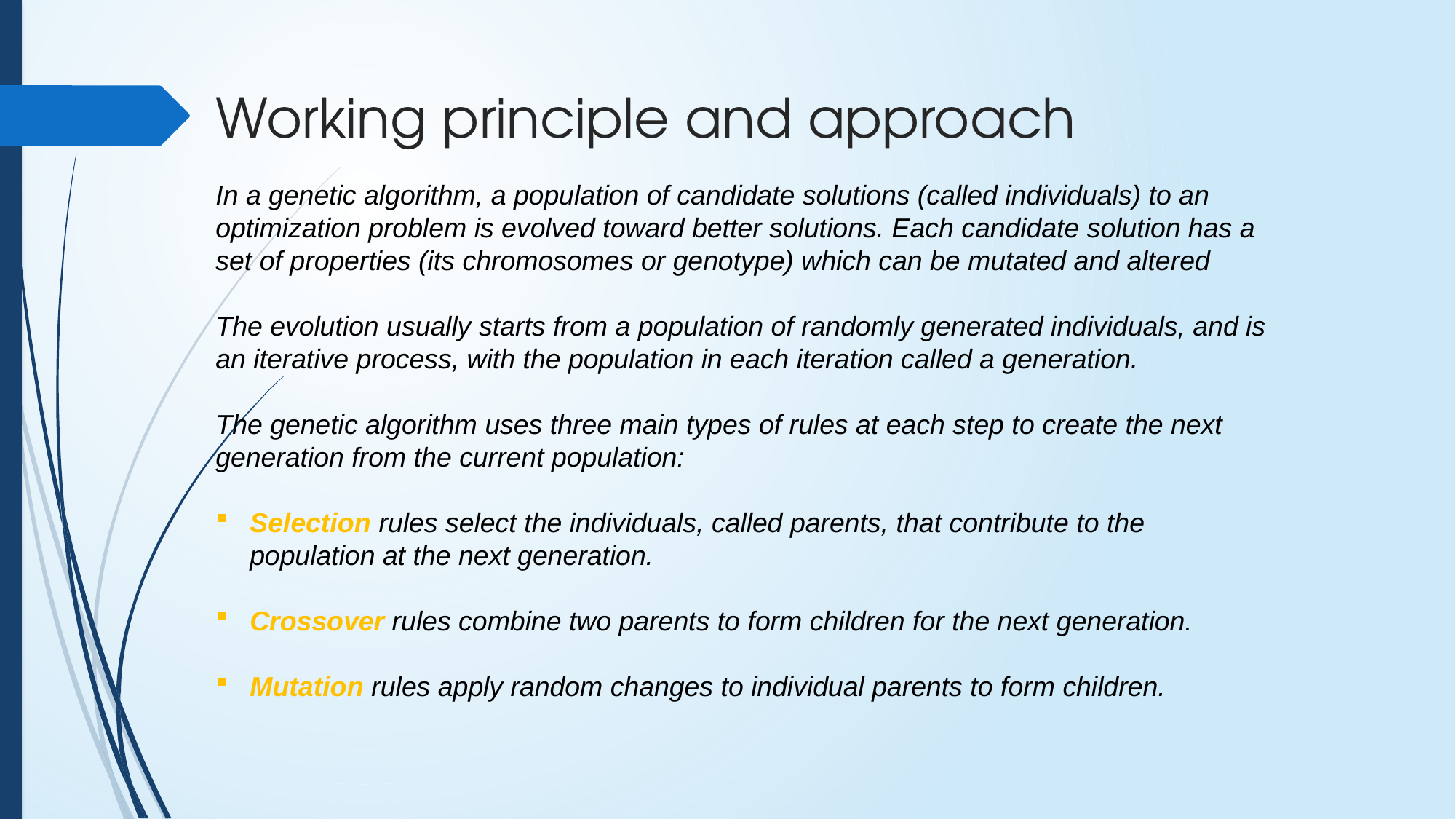

# Working principle and approach
In a genetic algorithm, a population of candidate solutions (called individuals) to an optimization problem is evolved toward better solutions. Each candidate solution has a set of properties (its chromosomes or genotype) which can be mutated and altered

The evolution usually starts from a population of randomly generated individuals, and is an iterative process, with the population in each iteration called a generation.

The genetic algorithm uses three main types of rules at each step to create the next generation from the current population:

Selection rules select the individuals, called parents, that contribute to the population at the next generation.

Crossover rules combine two parents to form children for the next generation.

Mutation rules apply random changes to individual parents to form children.